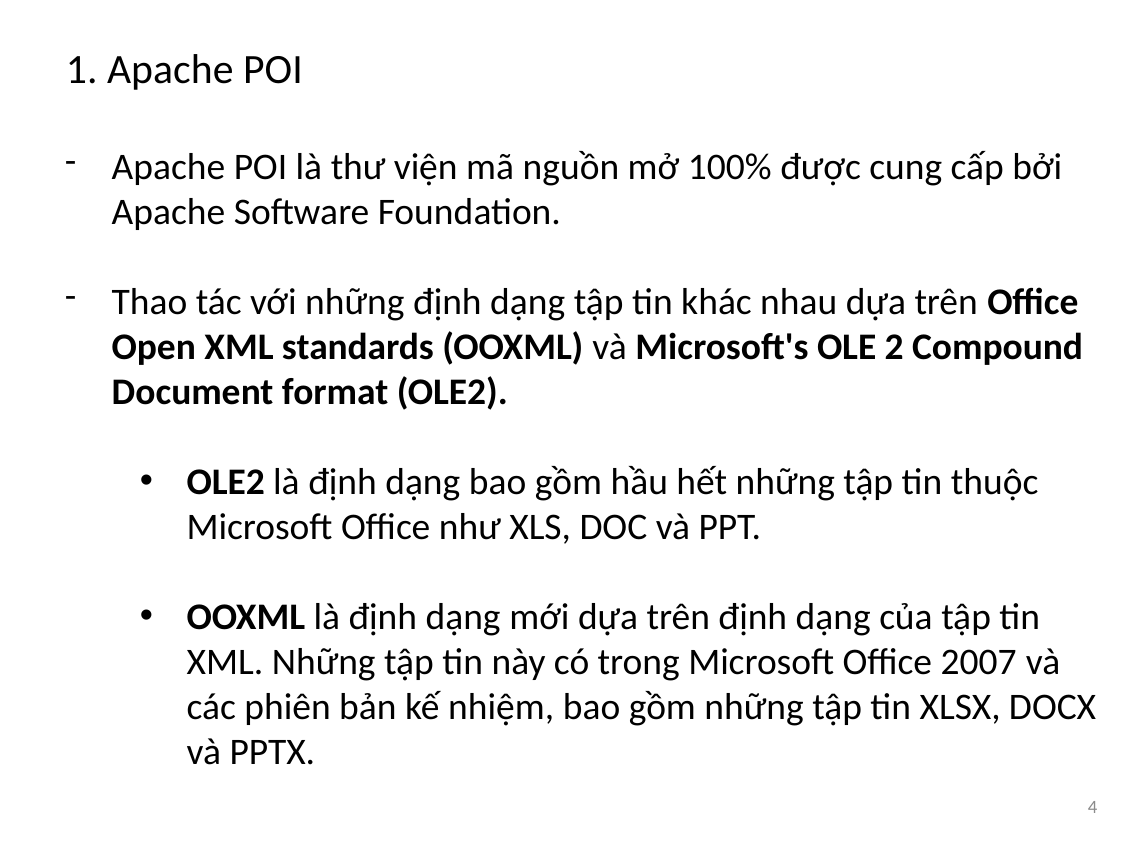

1. Apache POI
Apache POI là thư viện mã nguồn mở 100% được cung cấp bởi Apache Software Foundation.

Thao tác với những định dạng tập tin khác nhau dựa trên Office Open XML standards (OOXML) và Microsoft's OLE 2 Compound Document format (OLE2).

OLE2 là định dạng bao gồm hầu hết những tập tin thuộc Microsoft Office như XLS, DOC và PPT.

OOXML là định dạng mới dựa trên định dạng của tập tin XML. Những tập tin này có trong Microsoft Office 2007 và các phiên bản kế nhiệm, bao gồm những tập tin XLSX, DOCX và PPTX.
4